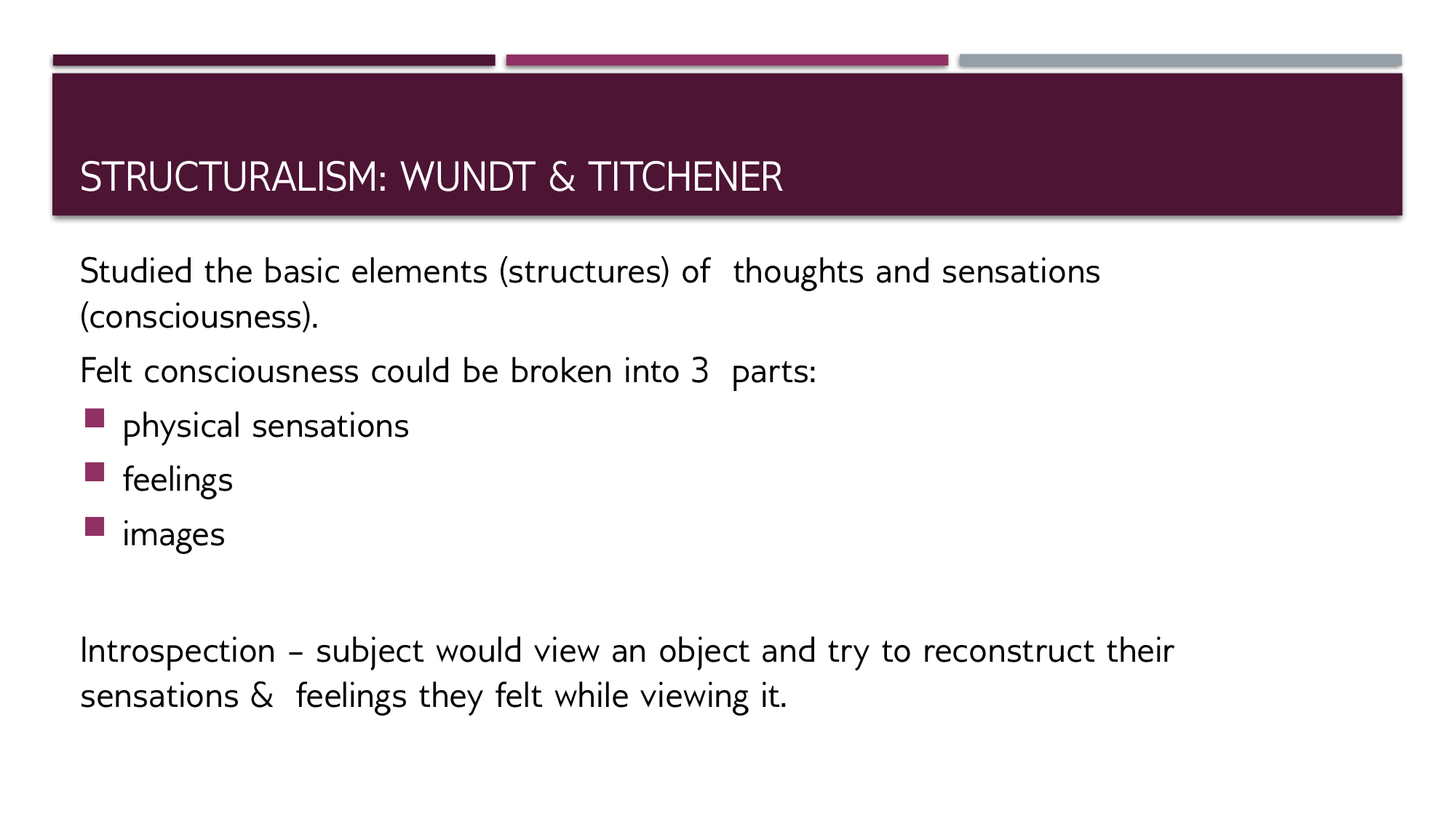

# Structuralism: Wundt & Titchener
Studied the basic elements (structures) of  thoughts and sensations (consciousness).
Felt consciousness could be broken into 3  parts:
physical sensations
feelings
images

Introspection – subject would view an object and try to reconstruct their sensations &  feelings they felt while viewing it.